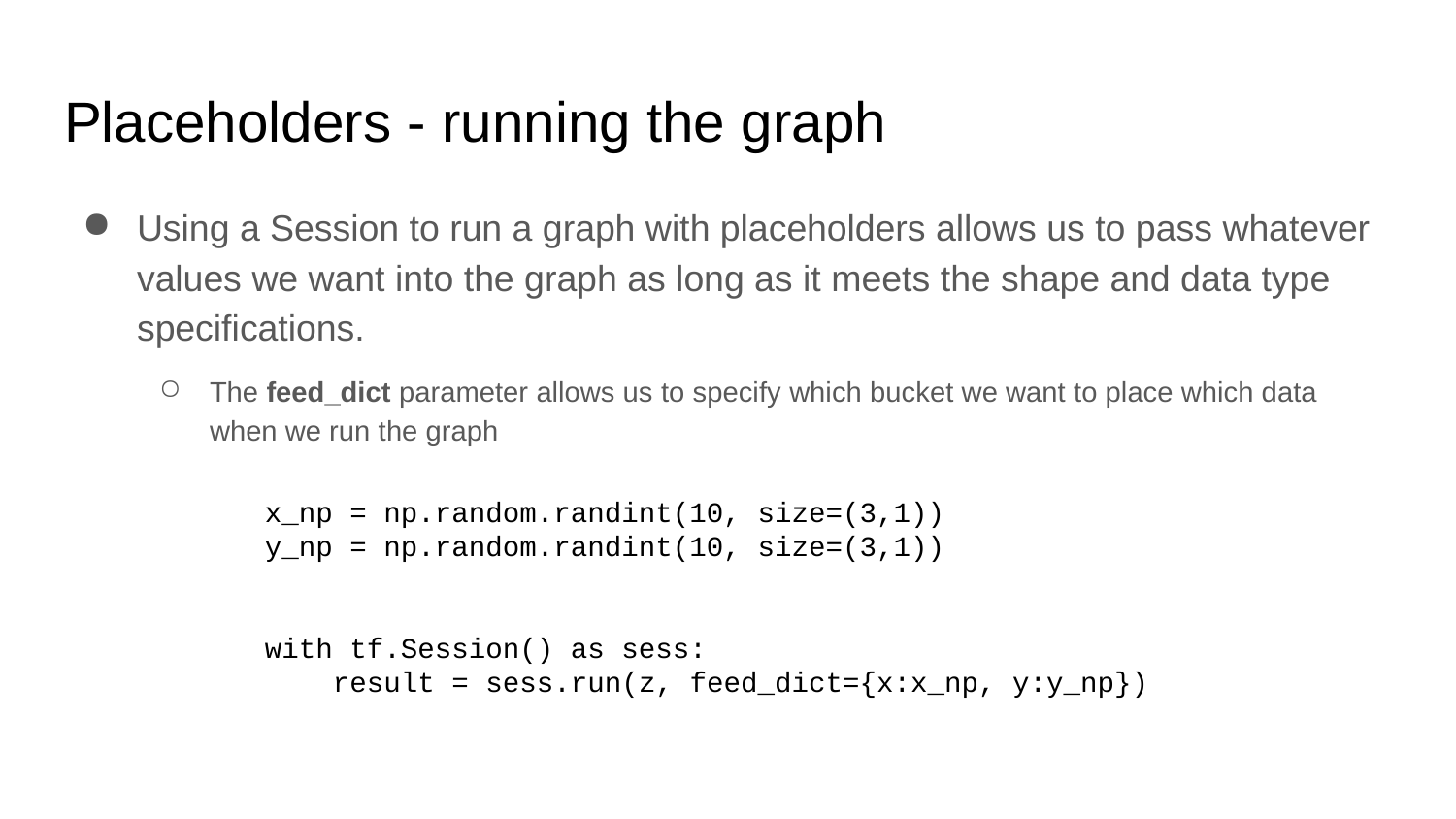

# Placeholders - running the graph
Using a Session to run a graph with placeholders allows us to pass whatever values we want into the graph as long as it meets the shape and data type specifications.
The feed_dict parameter allows us to specify which bucket we want to place which data when we run the graph
x_np = np.random.randint(10, size=(3,1))
y_np = np.random.randint(10, size=(3,1))

with tf.Session() as sess:
    result = sess.run(z, feed_dict={x:x_np, y:y_np})